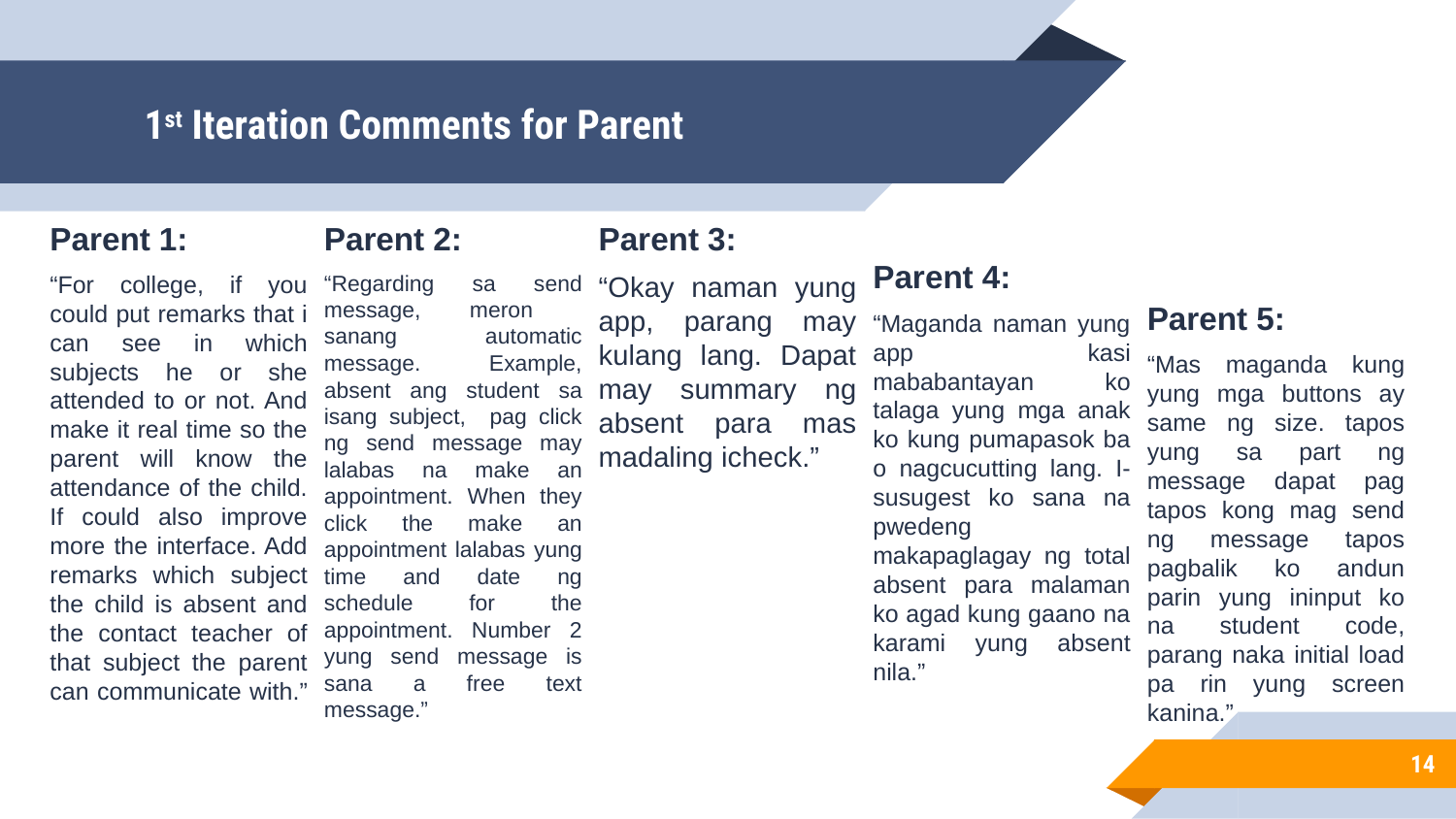

# 1st Iteration Comments for Parent
Parent 1:
“For college, if you could put remarks that i can see in which subjects he or she attended to or not. And make it real time so the parent will know the attendance of the child. If could also improve more the interface. Add remarks which subject the child is absent and the contact teacher of that subject the parent can communicate with.”

Parent 2:
“Regarding sa send message,	meron sanang automatic message. Example, absent ang student sa isang subject,  pag click ng send message may lalabas na make an appointment. When they click the make an appointment lalabas yung time and date ng schedule for the appointment. Number 2 yung send message is sana a free text message.”

Parent 3:
“Okay naman yung app, parang may kulang lang. Dapat may summary ng absent para mas madaling icheck.”

Parent 4:
“Maganda naman yung app kasi mababantayan ko talaga yung mga anak ko kung pumapasok ba o nagcucutting lang. I-susugest ko sana na pwedeng makapaglagay ng total absent para malaman ko agad kung gaano na karami yung absent nila.”

Parent 5:
“Mas maganda kung yung mga buttons ay same ng size. tapos yung sa part ng message dapat pag tapos kong mag send ng message tapos pagbalik ko andun parin yung ininput ko na student code, parang naka initial load pa rin yung screen kanina.”

14